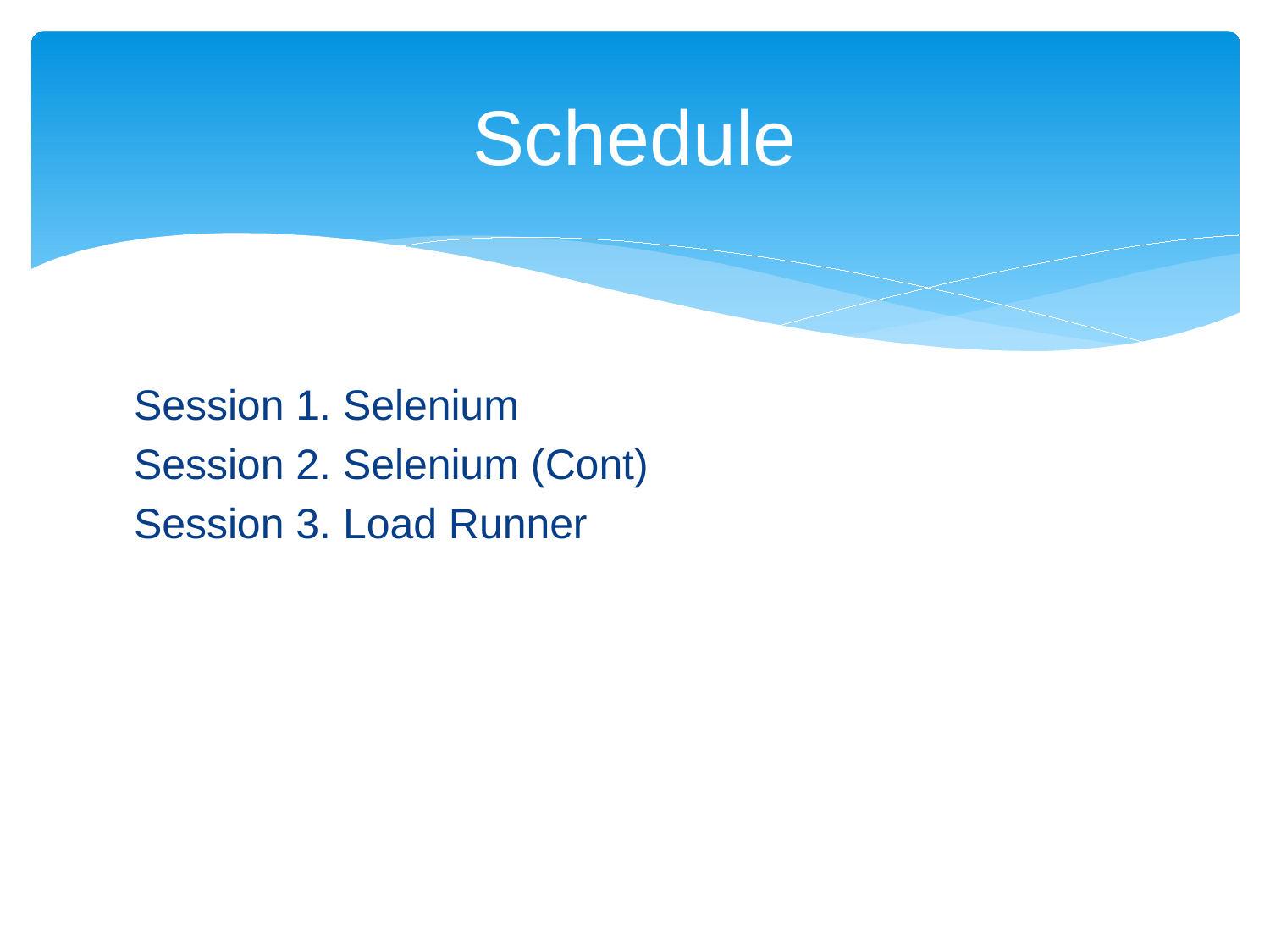

# Schedule
Session 1. Selenium
Session 2. Selenium (Cont)
Session 3. Load Runner